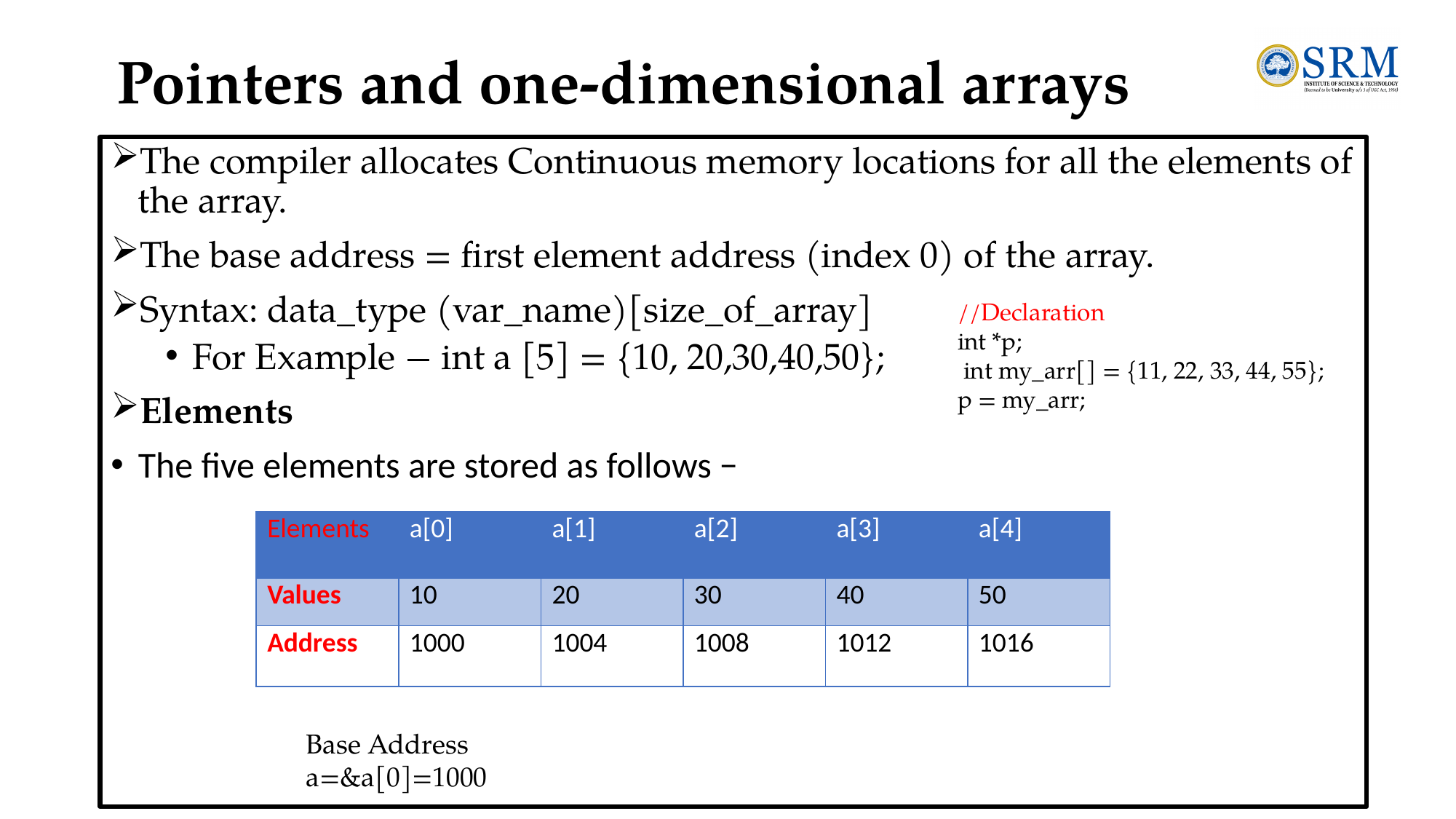

# Pointers and one-dimensional arrays
The compiler allocates Continuous memory locations for all the elements of the array.
The base address = first element address (index 0) of the array.
Syntax: data_type (var_name)[size_of_array]
For Example − int a [5] = {10, 20,30,40,50};
Elements
The five elements are stored as follows −

//Declaration
int *p;
 int my_arr[] = {11, 22, 33, 44, 55};
p = my_arr;
| Elements | a[0] | a[1] | a[2] | a[3] | a[4] |
| --- | --- | --- | --- | --- | --- |
| Values | 10 | 20 | 30 | 40 | 50 |
| Address | 1000 | 1004 | 1008 | 1012 | 1016 |
Base Address
a=&a[0]=1000